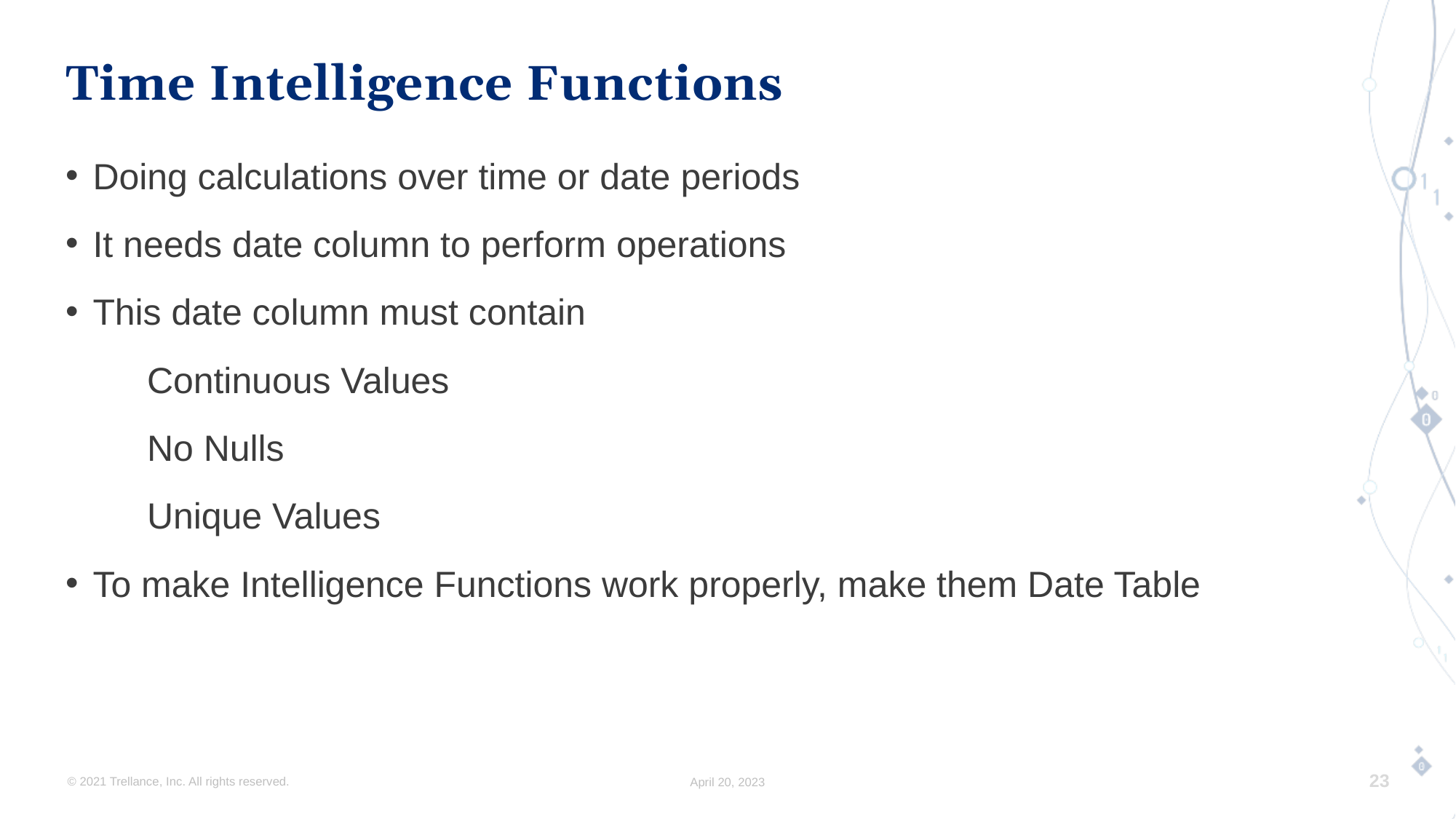

# Time Intelligence Functions
Doing calculations over time or date periods
It needs date column to perform operations
This date column must contain
        Continuous Values
        No Nulls
        Unique Values
To make Intelligence Functions work properly, make them Date Table
© 2021 Trellance, Inc. All rights reserved.
April 20, 2023
23